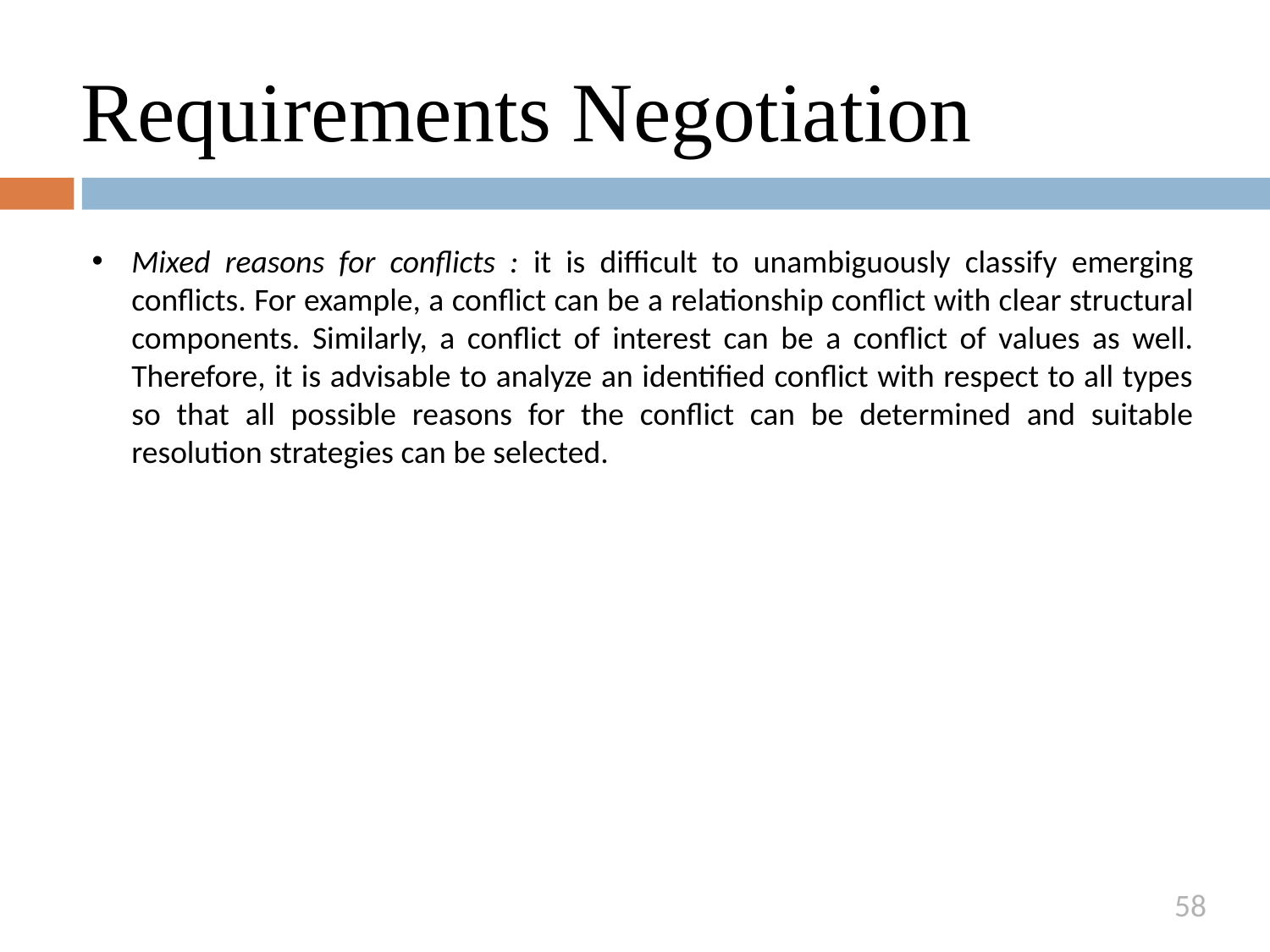

# Requirements Negotiation
Mixed reasons for conflicts : it is difficult to unambiguously classify emerging conflicts. For example, a conflict can be a relationship conflict with clear structural components. Similarly, a conflict of interest can be a conflict of values as well. Therefore, it is advisable to analyze an identified conflict with respect to all types so that all possible reasons for the conflict can be determined and suitable resolution strategies can be selected.
58